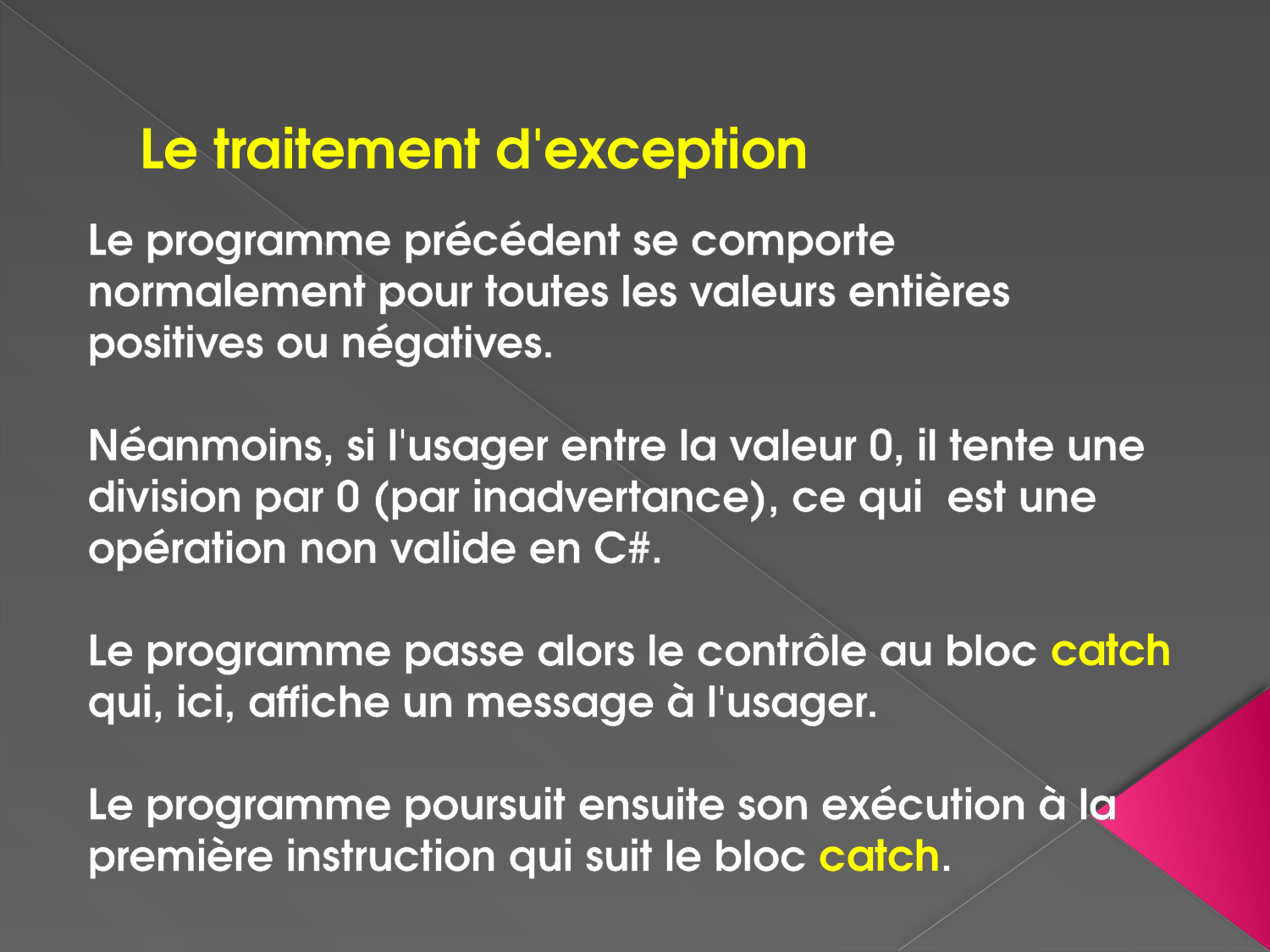

# Le traitement d'exception
Le programme précédent se comporte normalement pour toutes les valeurs entières positives ou négatives.

Néanmoins, si l'usager entre la valeur 0, il tente une division par 0 (par inadvertance), ce qui  est une opération non valide en C#.

Le programme passe alors le contrôle au bloc catch qui, ici, affiche un message à l'usager.

Le programme poursuit ensuite son exécution à la première instruction qui suit le bloc catch.